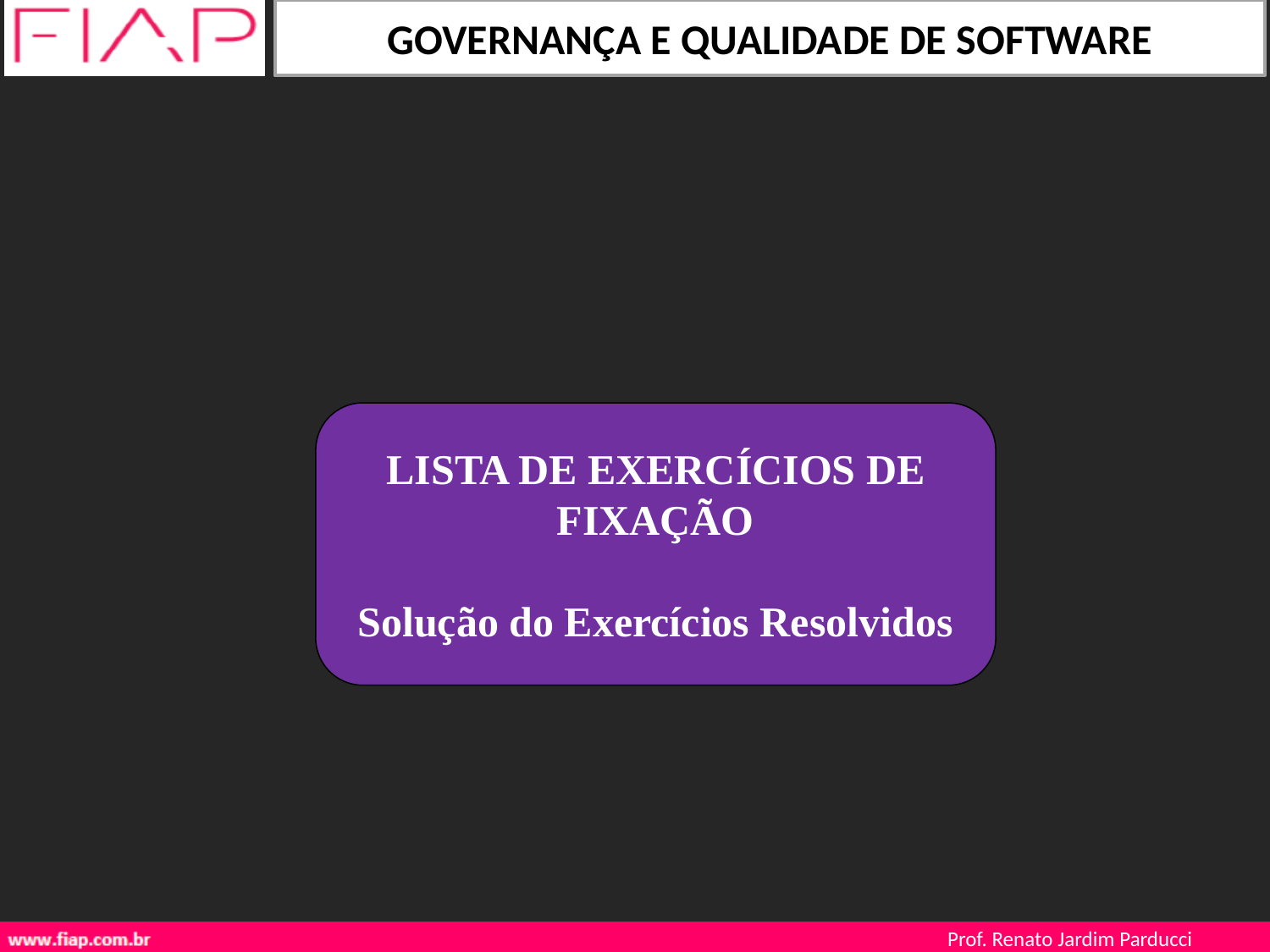

LISTA DE EXERCÍCIOS DE FIXAÇÃO

Solução do Exercícios Resolvidos